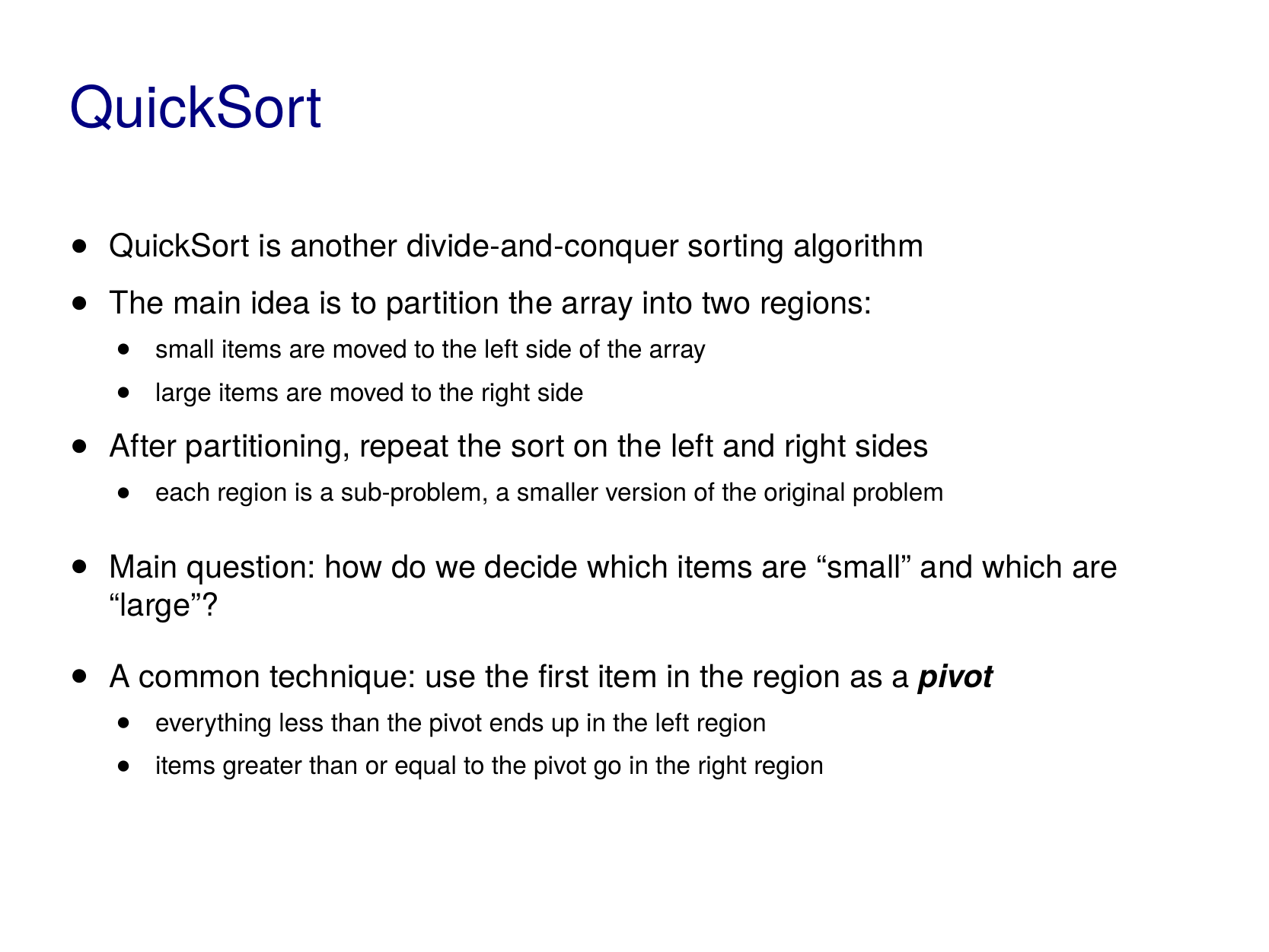

# QuickSort
QuickSort is another divide-and-conquer sorting algorithm
The main idea is to partition the array into two regions:
small items are moved to the left side of the array
large items are moved to the right side
After partitioning, repeat the sort on the left and right sides
each region is a sub-problem, a smaller version of the original problem
Main question: how do we decide which items are “small” and which are “large”?
A common technique: use the first item in the region as a pivot
everything less than the pivot ends up in the left region
items greater than or equal to the pivot go in the right region